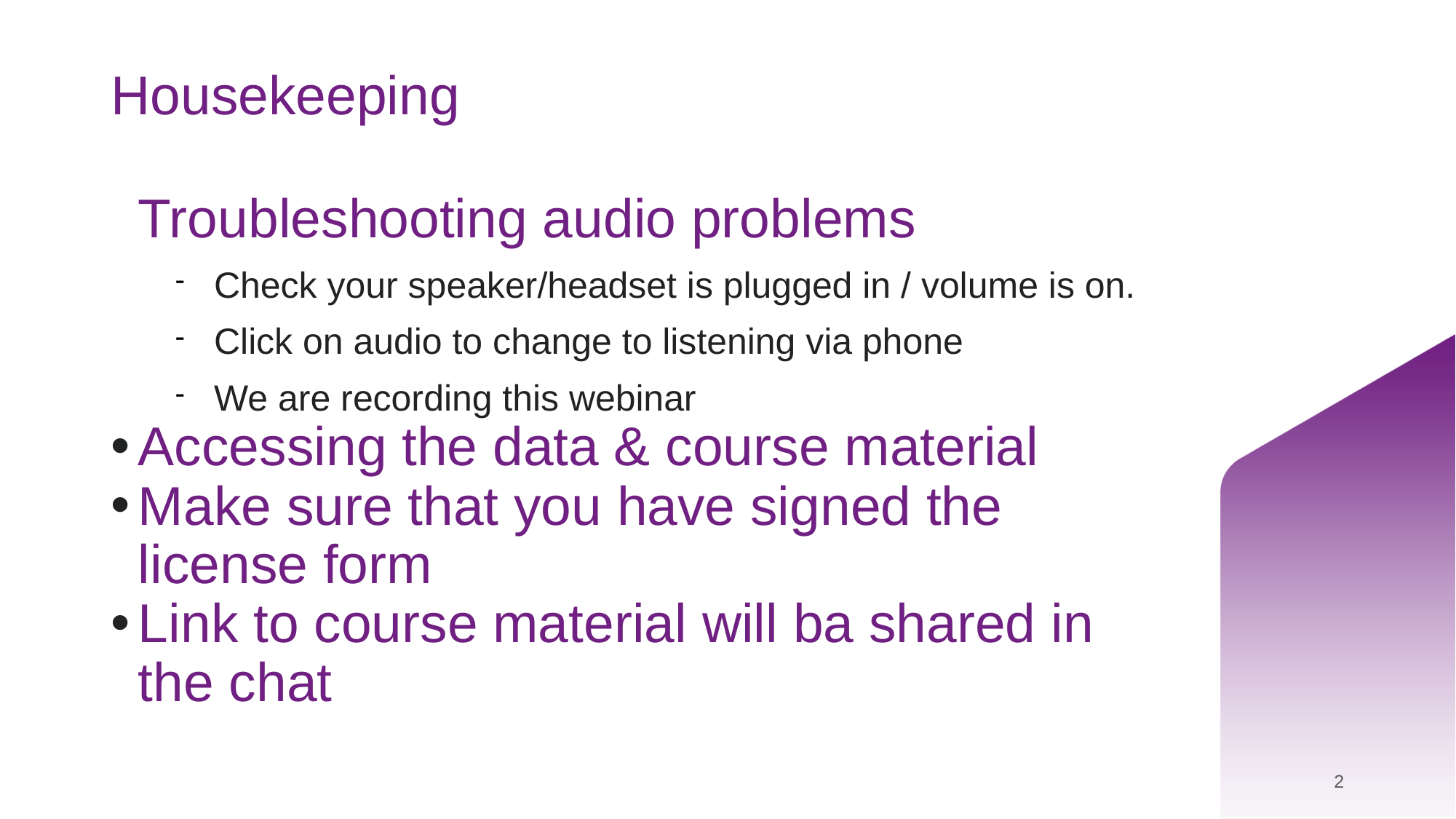

# Housekeeping
Troubleshooting audio problems
Check your speaker/headset is plugged in / volume is on.
Click on audio to change to listening via phone
We are recording this webinar
Accessing the data & course material
Make sure that you have signed the license form
Link to course material will ba shared in the chat

2